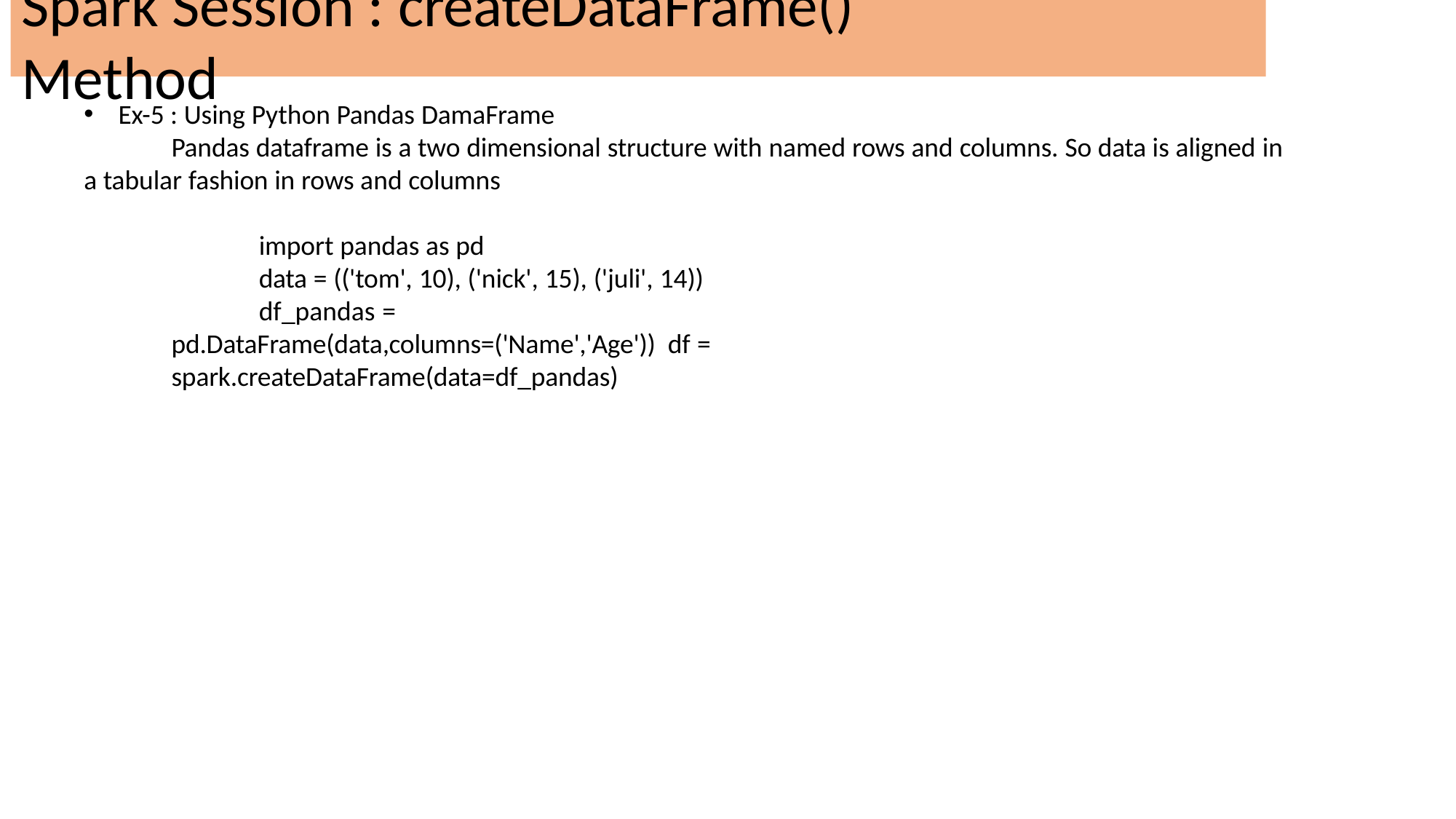

# Spark Session : createDataFrame() Method
Ex-5 : Using Python Pandas DamaFrame
Pandas dataframe is a two dimensional structure with named rows and columns. So data is aligned in  a tabular fashion in rows and columns

import pandas as pd
data = (('tom', 10), ('nick', 15), ('juli', 14))
df_pandas = pd.DataFrame(data,columns=('Name','Age'))  df = spark.createDataFrame(data=df_pandas)